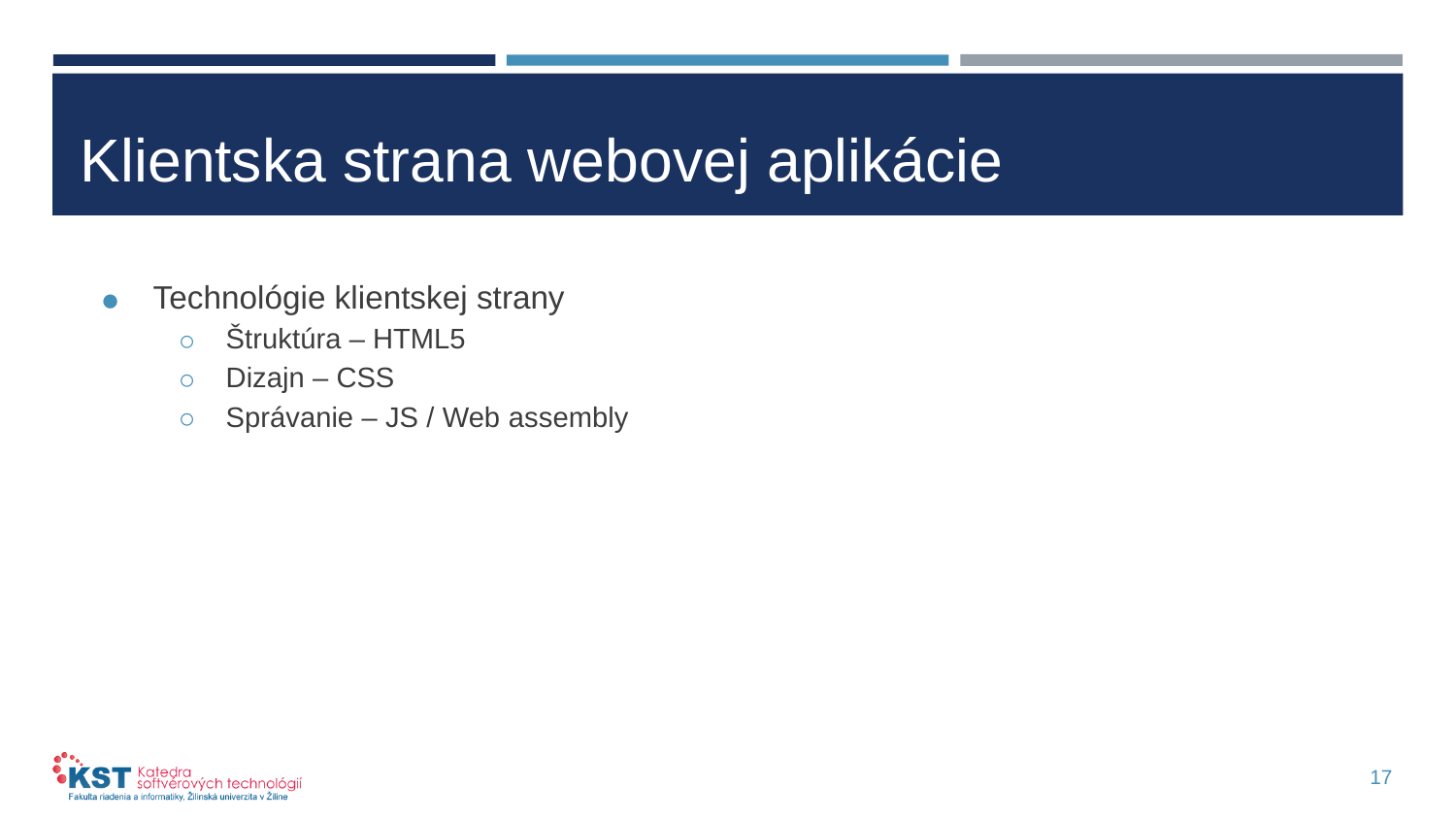

# Klientska strana webovej aplikácie
Technológie klientskej strany
Štruktúra – HTML5
Dizajn – CSS
Správanie – JS / Web assembly
17